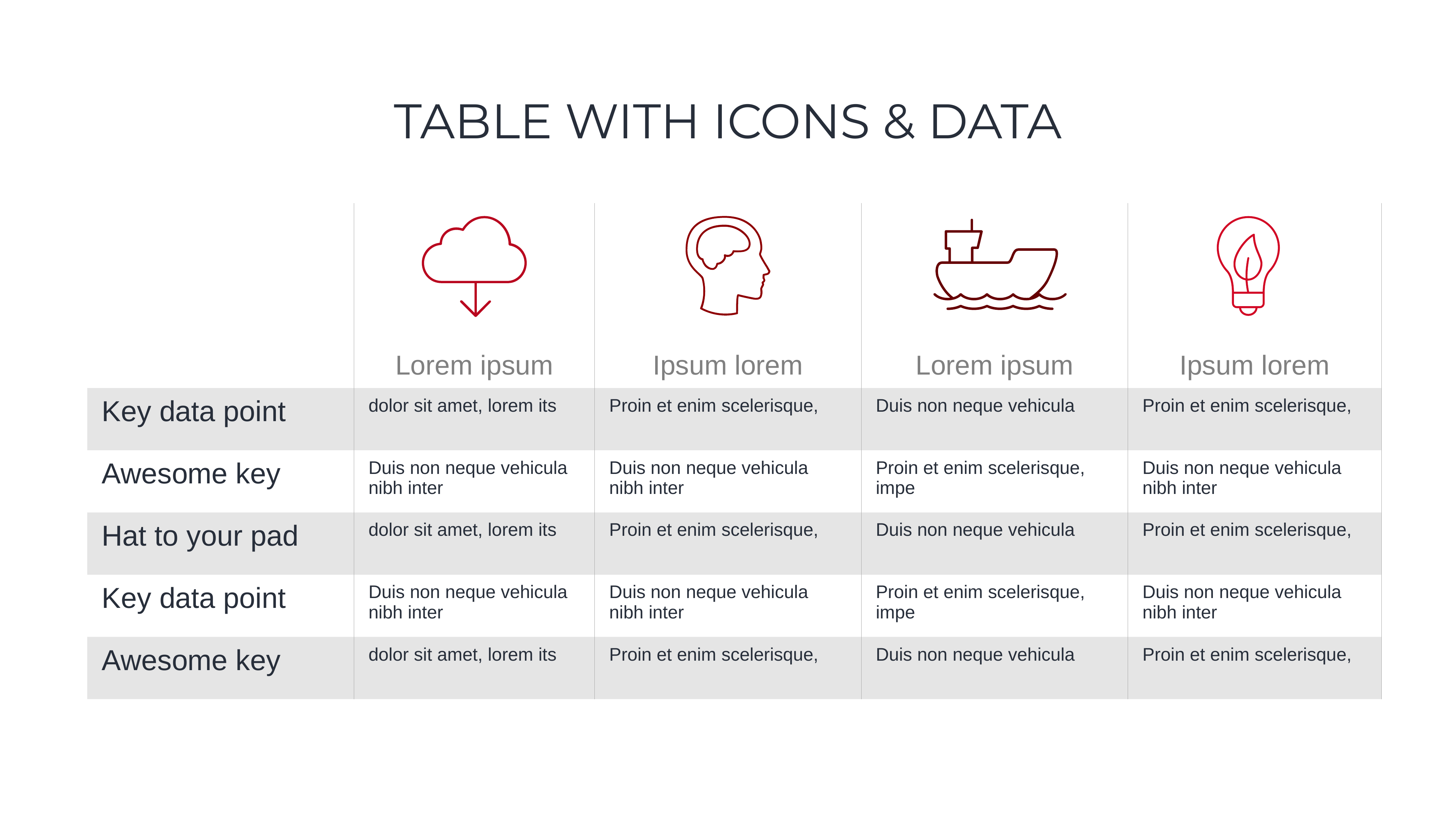

# TABLE WITH ICONS & DATA
|  | Lorem ipsum | Ipsum lorem | Lorem ipsum | Ipsum lorem |
| --- | --- | --- | --- | --- |
| Key data point | dolor sit amet, lorem its | Proin et enim scelerisque, | Duis non neque vehicula | Proin et enim scelerisque, |
| Awesome key | Duis non neque vehicula nibh inter | Duis non neque vehicula nibh inter | Proin et enim scelerisque, impe | Duis non neque vehicula nibh inter |
| Hat to your pad | dolor sit amet, lorem its | Proin et enim scelerisque, | Duis non neque vehicula | Proin et enim scelerisque, |
| Key data point | Duis non neque vehicula nibh inter | Duis non neque vehicula nibh inter | Proin et enim scelerisque, impe | Duis non neque vehicula nibh inter |
| Awesome key | dolor sit amet, lorem its | Proin et enim scelerisque, | Duis non neque vehicula | Proin et enim scelerisque, |